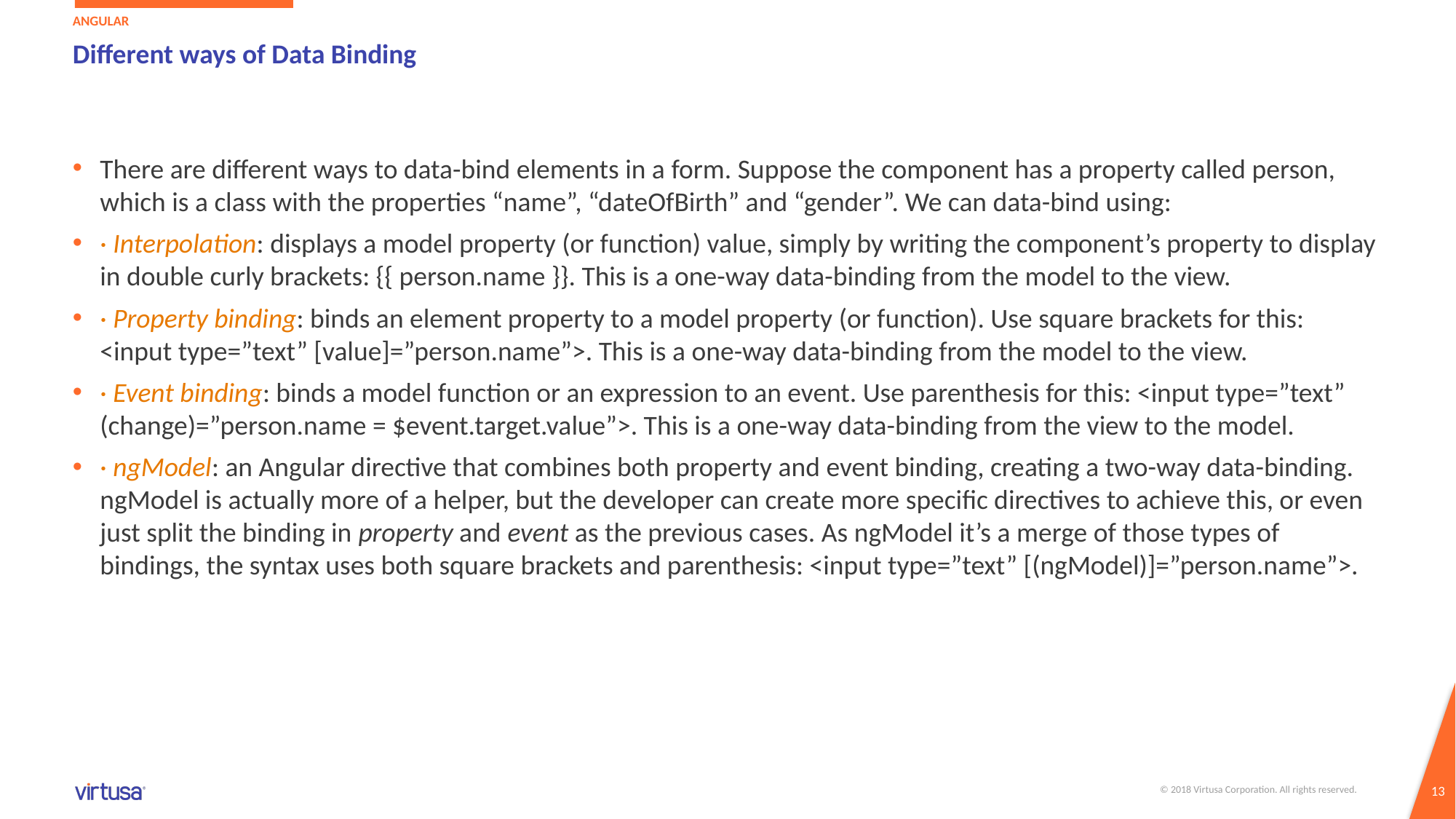

Angular
# Different ways of Data Binding
There are different ways to data-bind elements in a form. Suppose the component has a property called person, which is a class with the properties “name”, “dateOfBirth” and “gender”. We can data-bind using:
· Interpolation: displays a model property (or function) value, simply by writing the component’s property to display in double curly brackets: {{ person.name }}. This is a one-way data-binding from the model to the view.
· Property binding: binds an element property to a model property (or function). Use square brackets for this: <input type=”text” [value]=”person.name”>. This is a one-way data-binding from the model to the view.
· Event binding: binds a model function or an expression to an event. Use parenthesis for this: <input type=”text” (change)=”person.name = $event.target.value”>. This is a one-way data-binding from the view to the model.
· ngModel: an Angular directive that combines both property and event binding, creating a two-way data-binding. ngModel is actually more of a helper, but the developer can create more specific directives to achieve this, or even just split the binding in property and event as the previous cases. As ngModel it’s a merge of those types of bindings, the syntax uses both square brackets and parenthesis: <input type=”text” [(ngModel)]=”person.name”>.